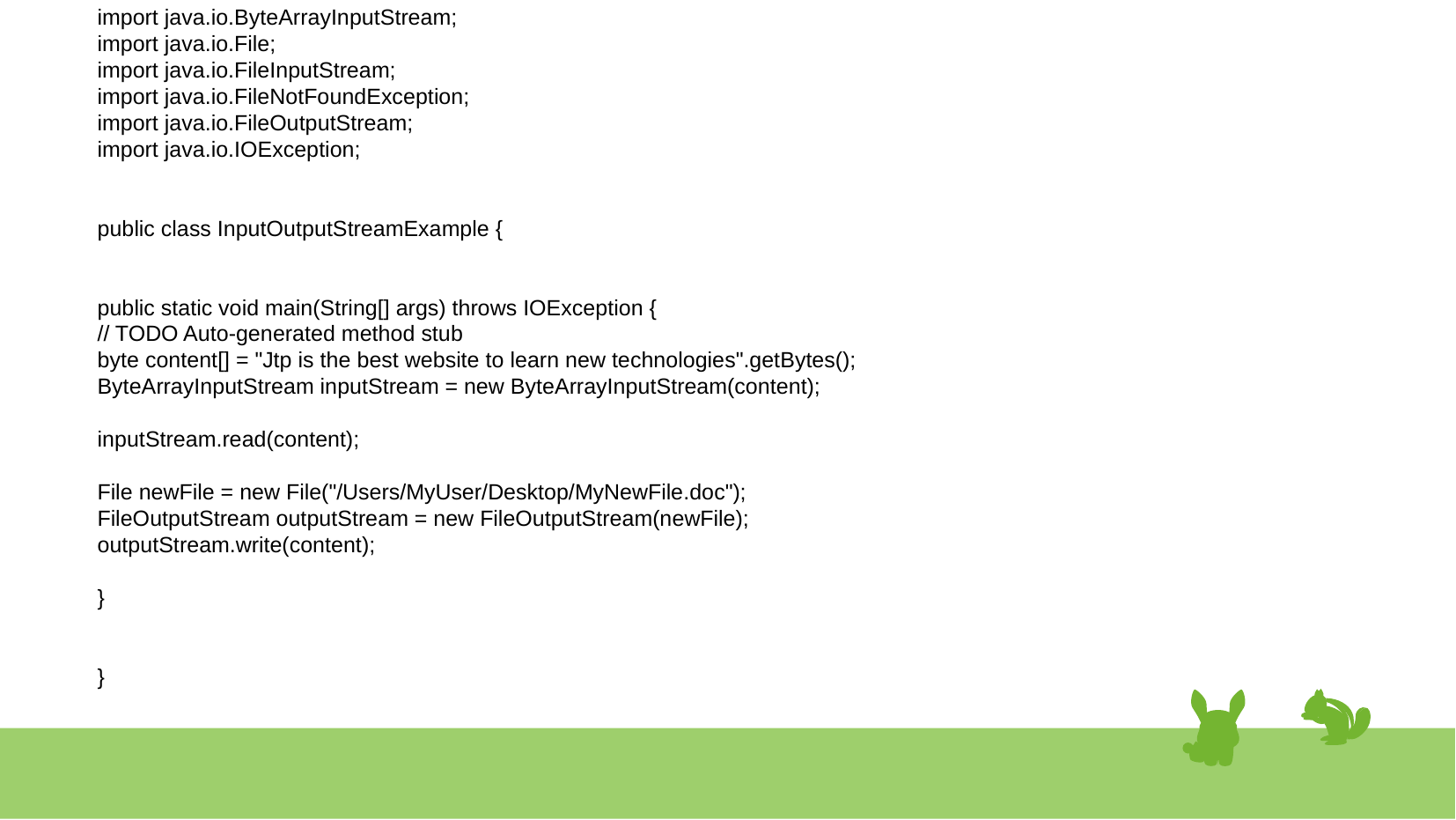

# import java.io.ByteArrayInputStream;
    import java.io.File;
    import java.io.FileInputStream;
    import java.io.FileNotFoundException;
    import java.io.FileOutputStream;
    import java.io.IOException;

    public class InputOutputStreamExample {

    public static void main(String[] args) throws IOException {
    // TODO Auto-generated method stub
    byte content[] = "Jtp is the best website to learn new technologies".getBytes();
    ByteArrayInputStream inputStream = new ByteArrayInputStream(content);

    inputStream.read(content);

    File newFile = new File("/Users/MyUser/Desktop/MyNewFile.doc");
    FileOutputStream outputStream = new FileOutputStream(newFile);
    outputStream.write(content);

    }

    }